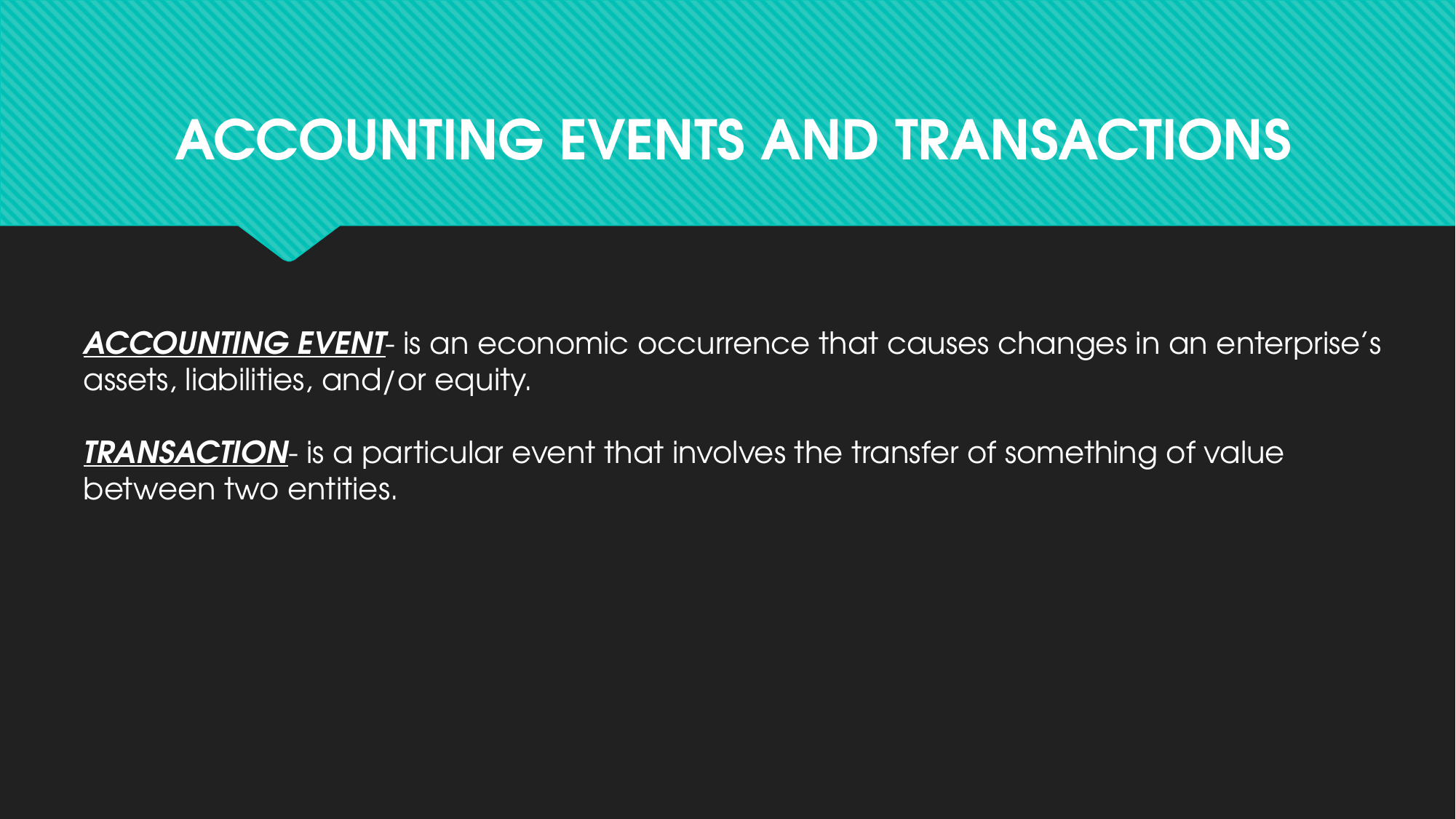

ACCOUNTING EVENTS AND TRANSACTIONS

ACCOUNTING EVENT- is an economic occurrence that causes changes in an enterprise’s assets, liabilities, and/or equity.

TRANSACTION- is a particular event that involves the transfer of something of value between two entities.